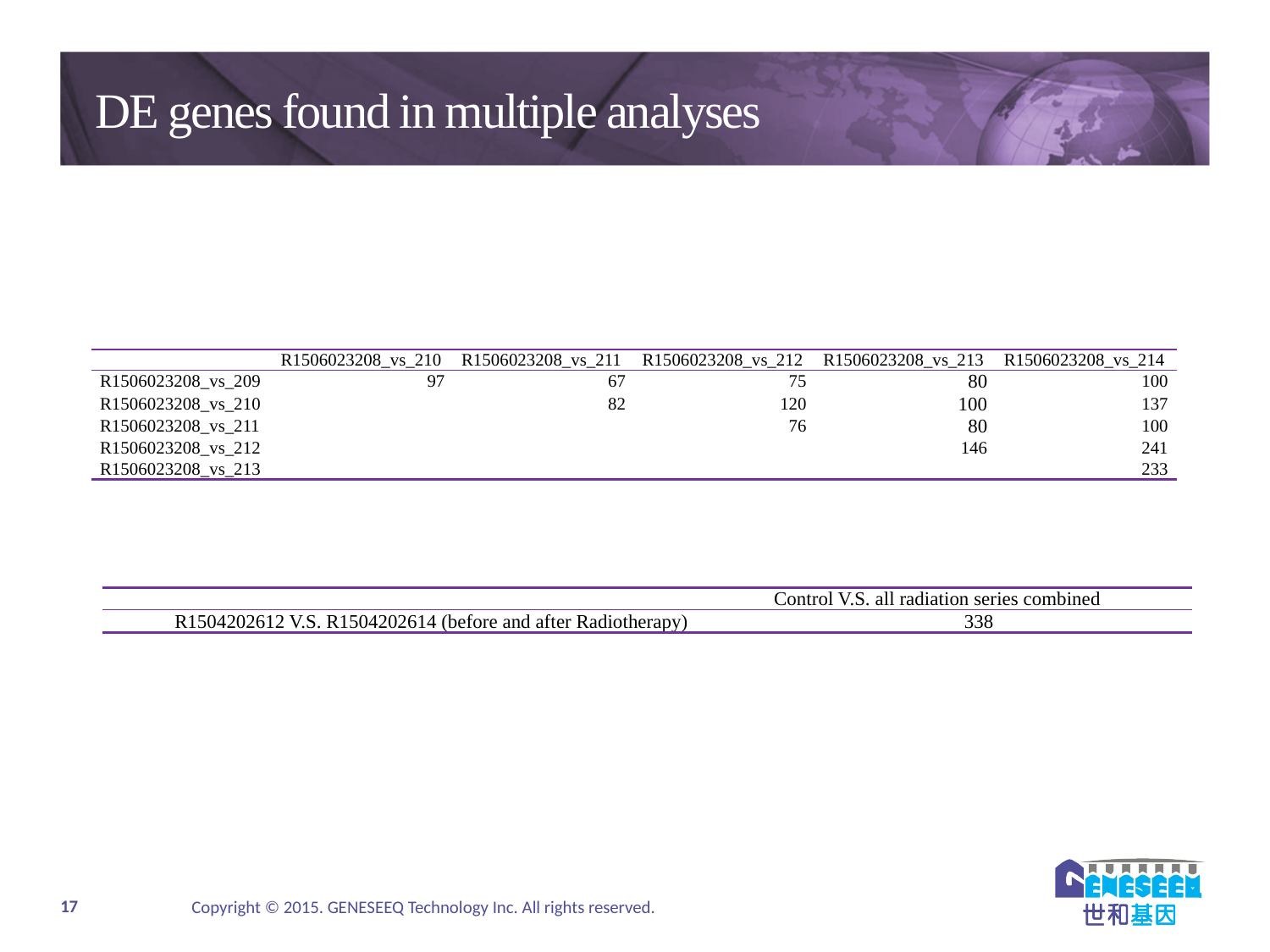

# DE genes found in multiple analyses
|  | R1506023208\_vs\_210 | R1506023208\_vs\_211 | R1506023208\_vs\_212 | R1506023208\_vs\_213 | R1506023208\_vs\_214 |
| --- | --- | --- | --- | --- | --- |
| R1506023208\_vs\_209 | 97 | 67 | 75 | 80 | 100 |
| R1506023208\_vs\_210 |  | 82 | 120 | 100 | 137 |
| R1506023208\_vs\_211 |  |  | 76 | 80 | 100 |
| R1506023208\_vs\_212 |  |  |  | 146 | 241 |
| R1506023208\_vs\_213 |  |  |  |  | 233 |
|  | Control V.S. all radiation series combined |
| --- | --- |
| R1504202612 V.S. R1504202614 (before and after Radiotherapy) | 338 |
Copyright © 2015. GENESEEQ Technology Inc. All rights reserved.
17